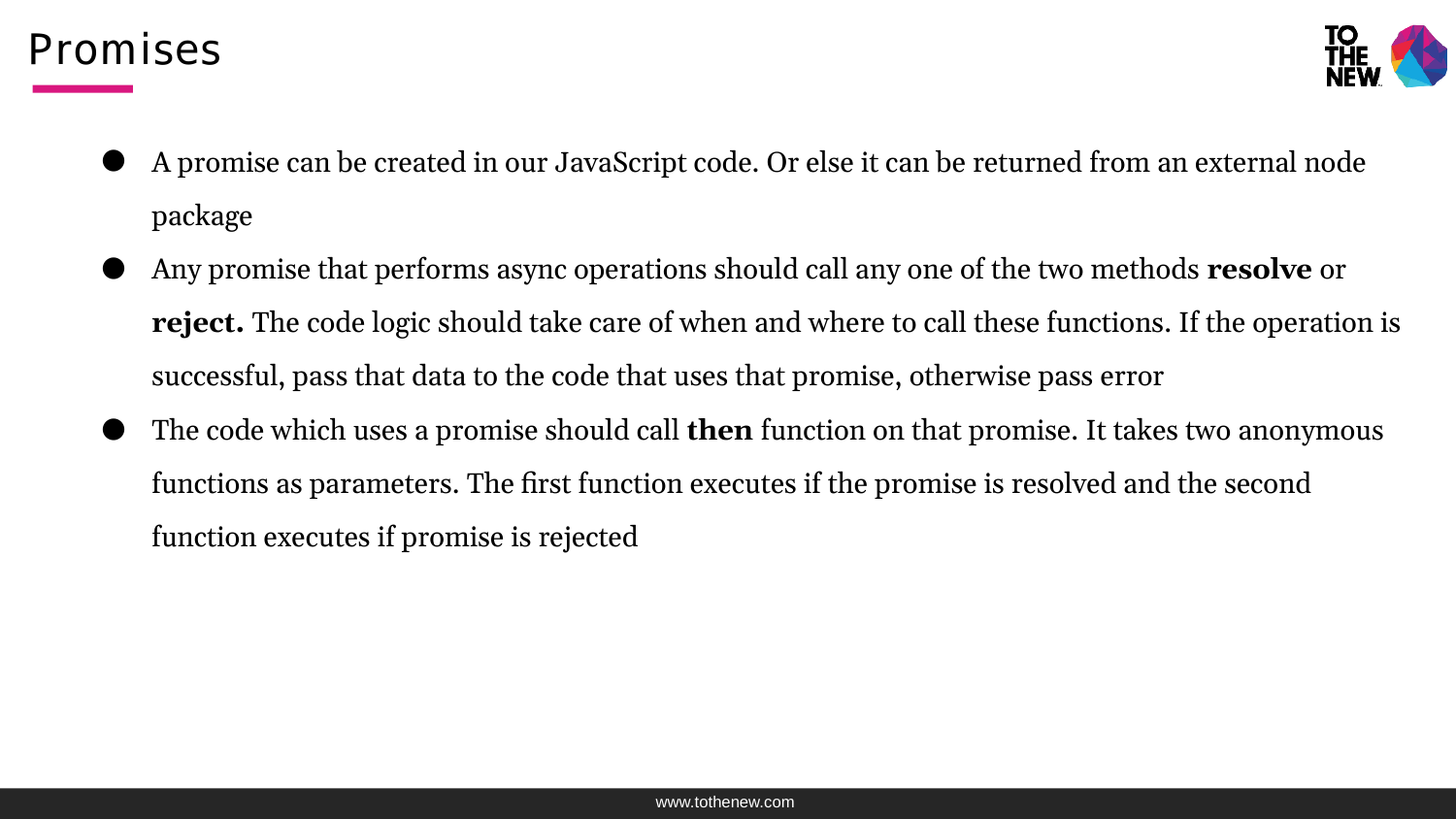

# Promises
A promise can be created in our JavaScript code. Or else it can be returned from an external node package
Any promise that performs async operations should call any one of the two methods resolve or reject. The code logic should take care of when and where to call these functions. If the operation is successful, pass that data to the code that uses that promise, otherwise pass error
The code which uses a promise should call then function on that promise. It takes two anonymous functions as parameters. The first function executes if the promise is resolved and the second function executes if promise is rejected